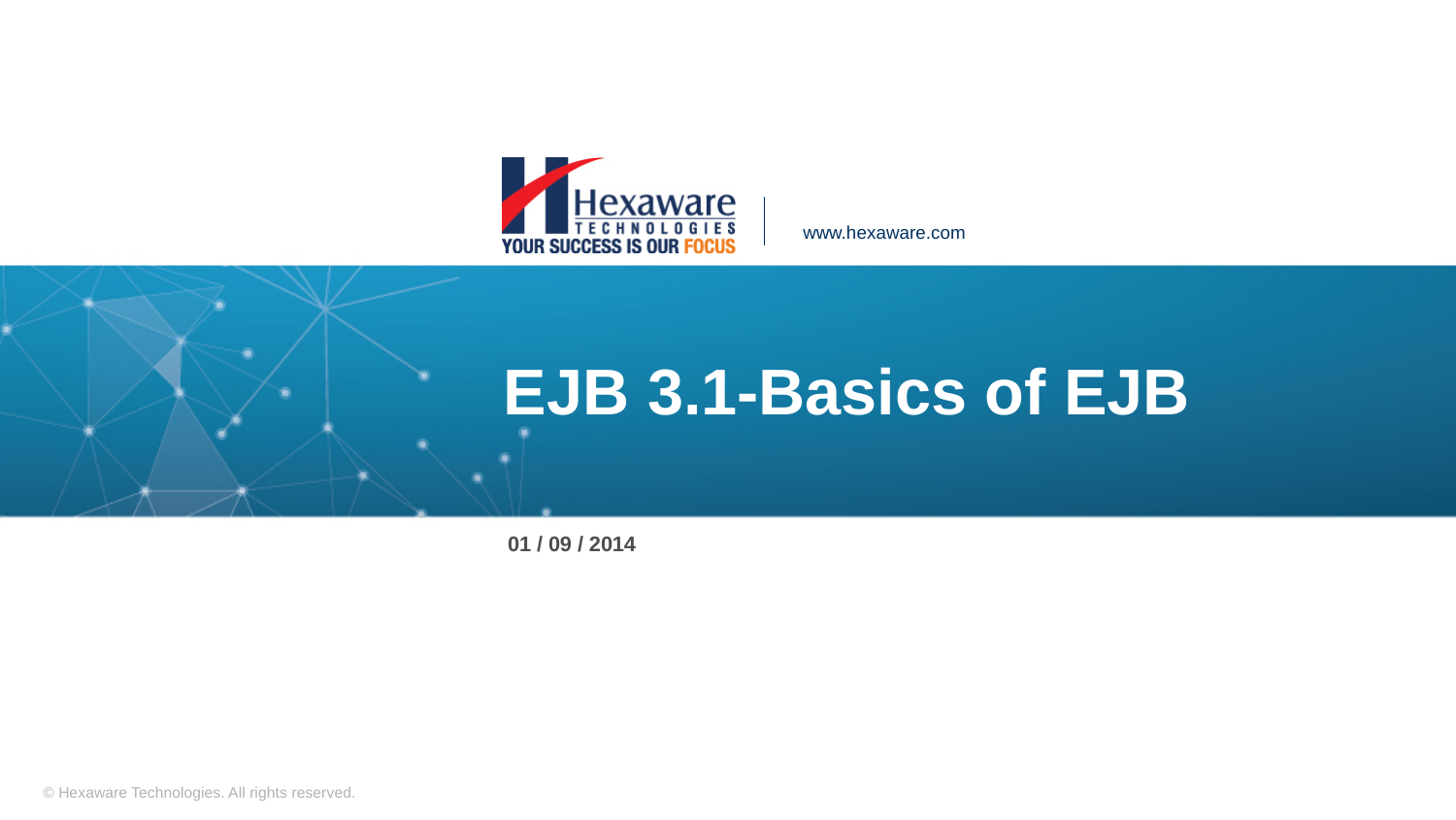

# EJB 3.1-Basics of EJB
01 / 09 / 2014
Process
Results